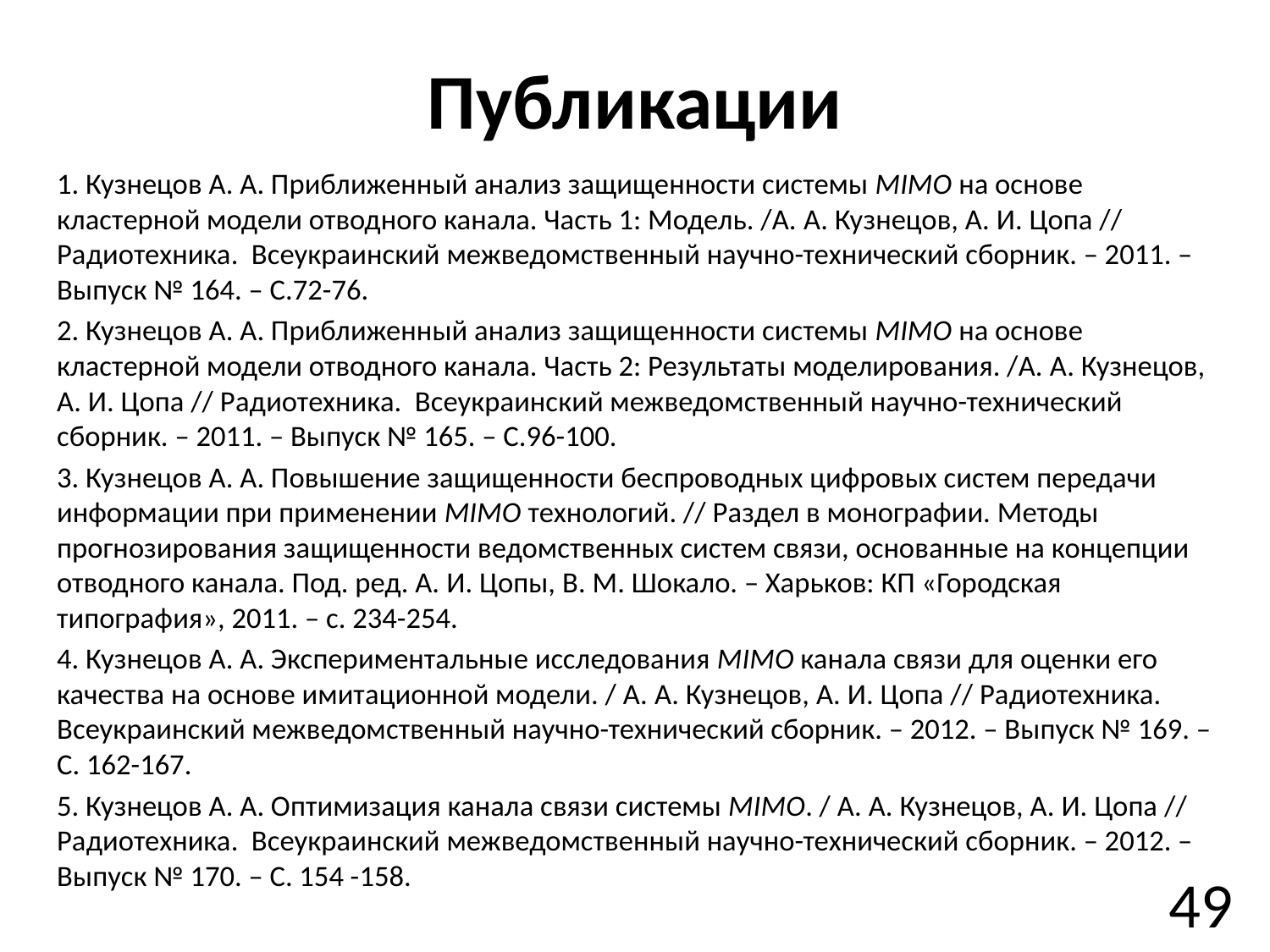

# Публикации
	1. Кузнецов А. А. Приближенный анализ защищенности системы MIMO на основе кластерной модели отводного канала. Часть 1: Модель. /А. А. Кузнецов, А. И. Цопа // Радиотехника.  Всеукраинский межведомственный научно-технический сборник. – 2011. – Выпуск № 164. – С.72-76.
	2. Кузнецов А. А. Приближенный анализ защищенности системы MIMO на основе кластерной модели отводного канала. Часть 2: Результаты моделирования. /А. А. Кузнецов, А. И. Цопа // Радиотехника.  Всеукраинский межведомственный научно-технический сборник. – 2011. – Выпуск № 165. – С.96-100.
	3. Кузнецов А. А. Повышение защищенности беспроводных цифровых систем передачи информации при применении MIMO технологий. // Раздел в монографии. Методы прогнозирования защищенности ведомственных систем связи, основанные на концепции отводного канала. Под. ред. А. И. Цопы, В. М. Шокало. – Харьков: КП «Городская типография», 2011. – с. 234-254.
	4. Кузнецов А. А. Экспериментальные исследования MIMO канала связи для оценки его качества на основе имитационной модели. / А. А. Кузнецов, А. И. Цопа // Радиотехника.  Всеукраинский межведомственный научно-технический сборник. – 2012. – Выпуск № 169. – С. 162-167.
	5. Кузнецов А. А. Оптимизация канала связи системы MIMO. / А. А. Кузнецов, А. И. Цопа // Радиотехника.  Всеукраинский межведомственный научно-технический сборник. – 2012. – Выпуск № 170. – С. 154 -158.

49